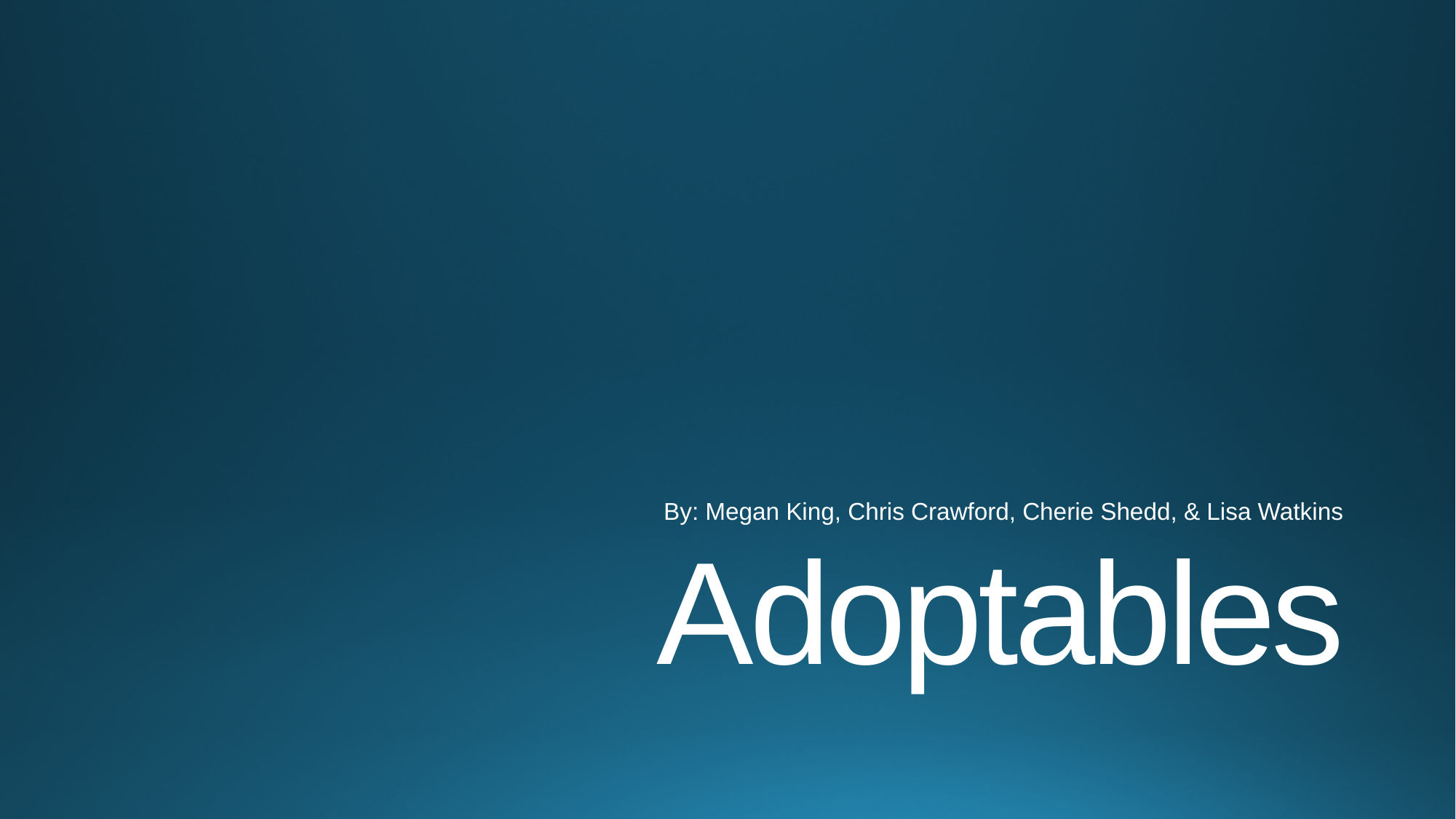

By: Megan King, Chris Crawford, Cherie Shedd, & Lisa Watkins
# Adoptables